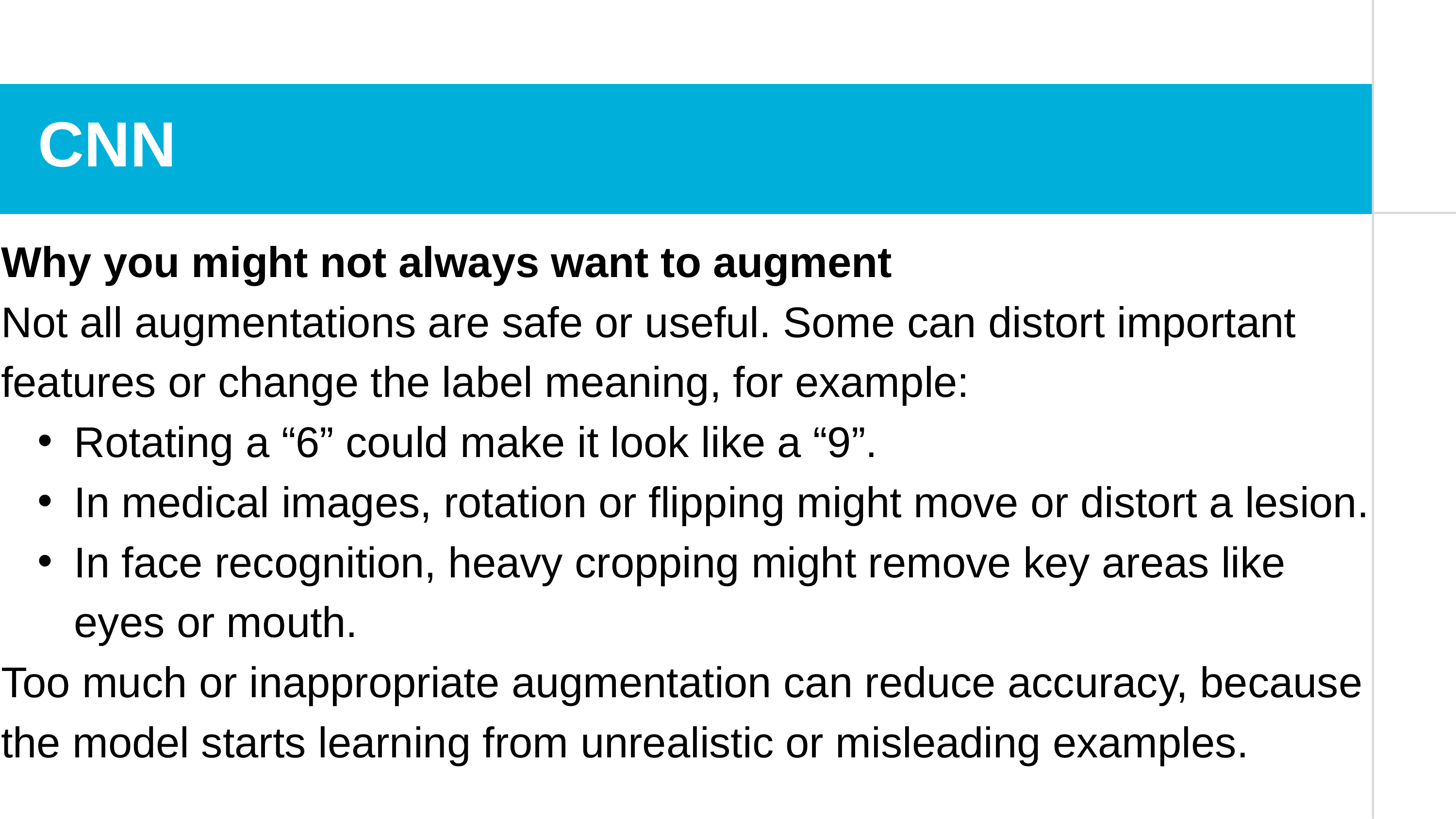

CNN

Why you might not always want to augment
Not all augmentations are safe or useful. Some can distort important features or change the label meaning, for example:
Rotating a “6” could make it look like a “9”.
In medical images, rotation or flipping might move or distort a lesion.
In face recognition, heavy cropping might remove key areas like eyes or mouth.
Too much or inappropriate augmentation can reduce accuracy, because the model starts learning from unrealistic or misleading examples.